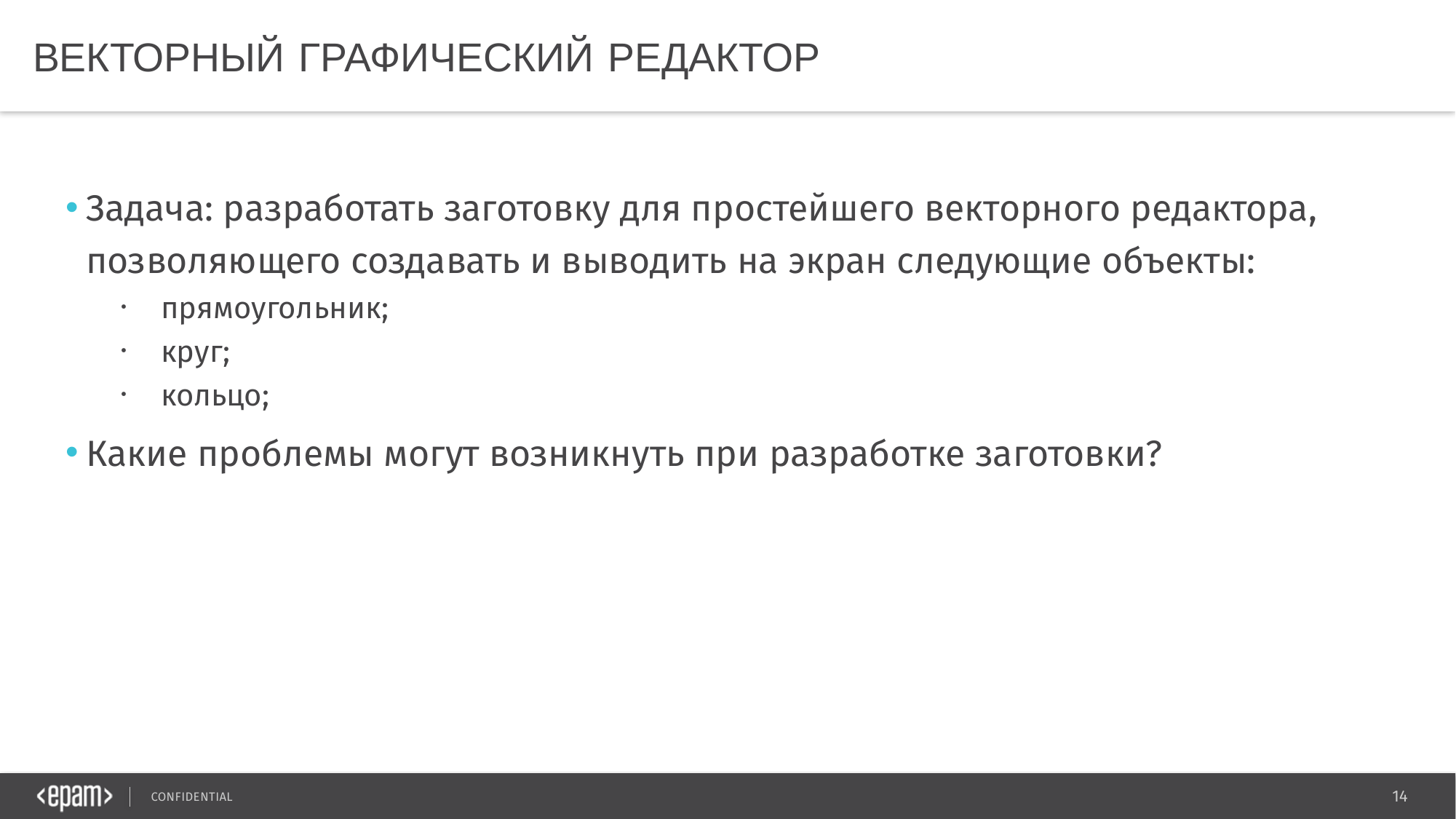

# Векторный графический редактор
Задача: разработать заготовку для простейшего векторного редактора, позволяющего создавать и выводить на экран следующие объекты:
прямоугольник;
круг;
кольцо;
Какие проблемы могут возникнуть при разработке заготовки?